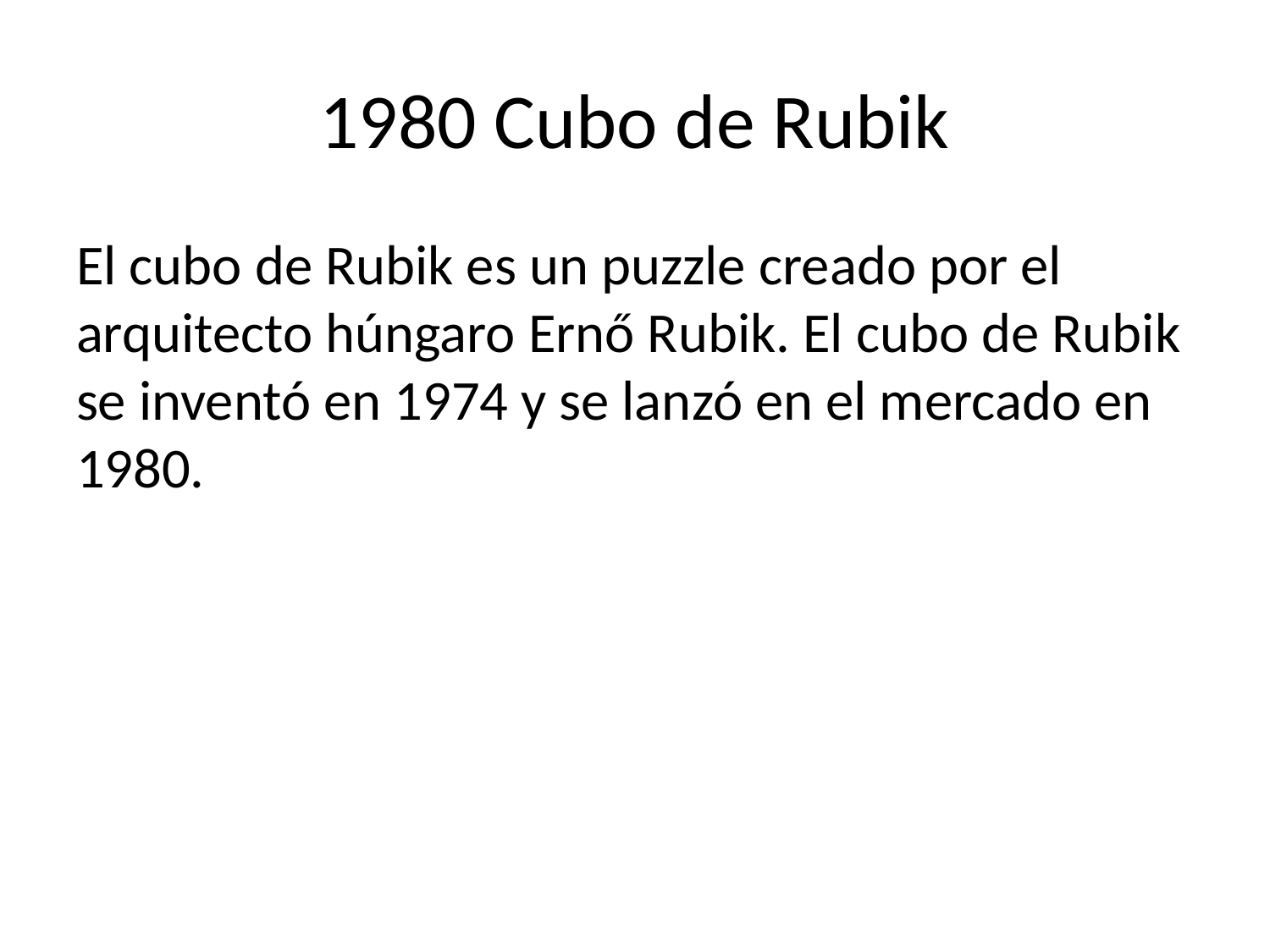

# 1980 Cubo de Rubik
El cubo de Rubik es un puzzle creado por el arquitecto húngaro Ernő Rubik. El cubo de Rubik se inventó en 1974 y se lanzó en el mercado en 1980.